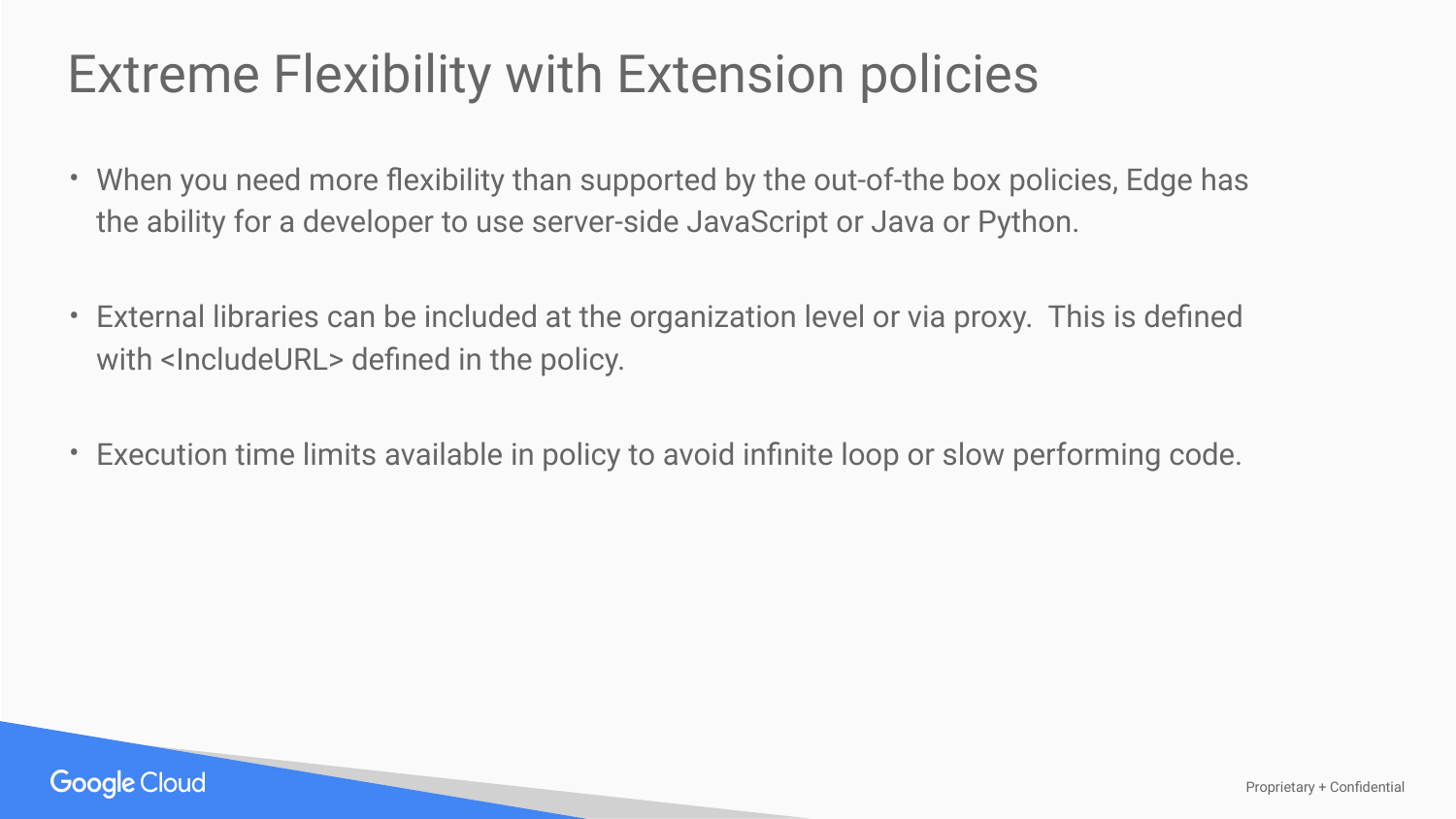

Extreme Flexibility with Extension policies
When you need more flexibility than supported by the out-of-the box policies, Edge has the ability for a developer to use server-side JavaScript or Java or Python.

External libraries can be included at the organization level or via proxy.  This is defined with <IncludeURL> defined in the policy.

Execution time limits available in policy to avoid infinite loop or slow performing code.